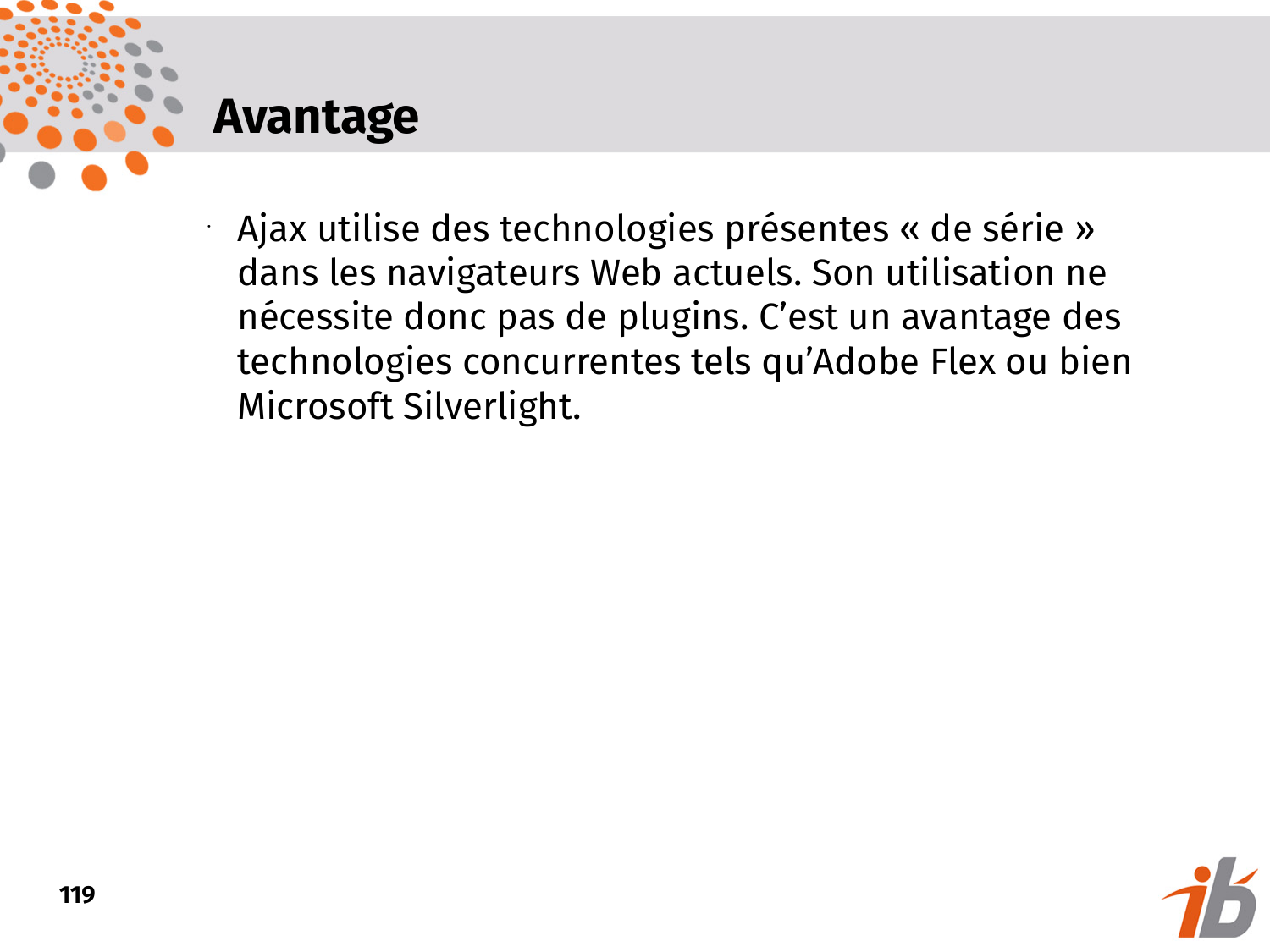

Avantage
Ajax utilise des technologies présentes « de série » dans les navigateurs Web actuels. Son utilisation ne nécessite donc pas de plugins. C’est un avantage des technologies concurrentes tels qu’Adobe Flex ou bien Microsoft Silverlight.
119